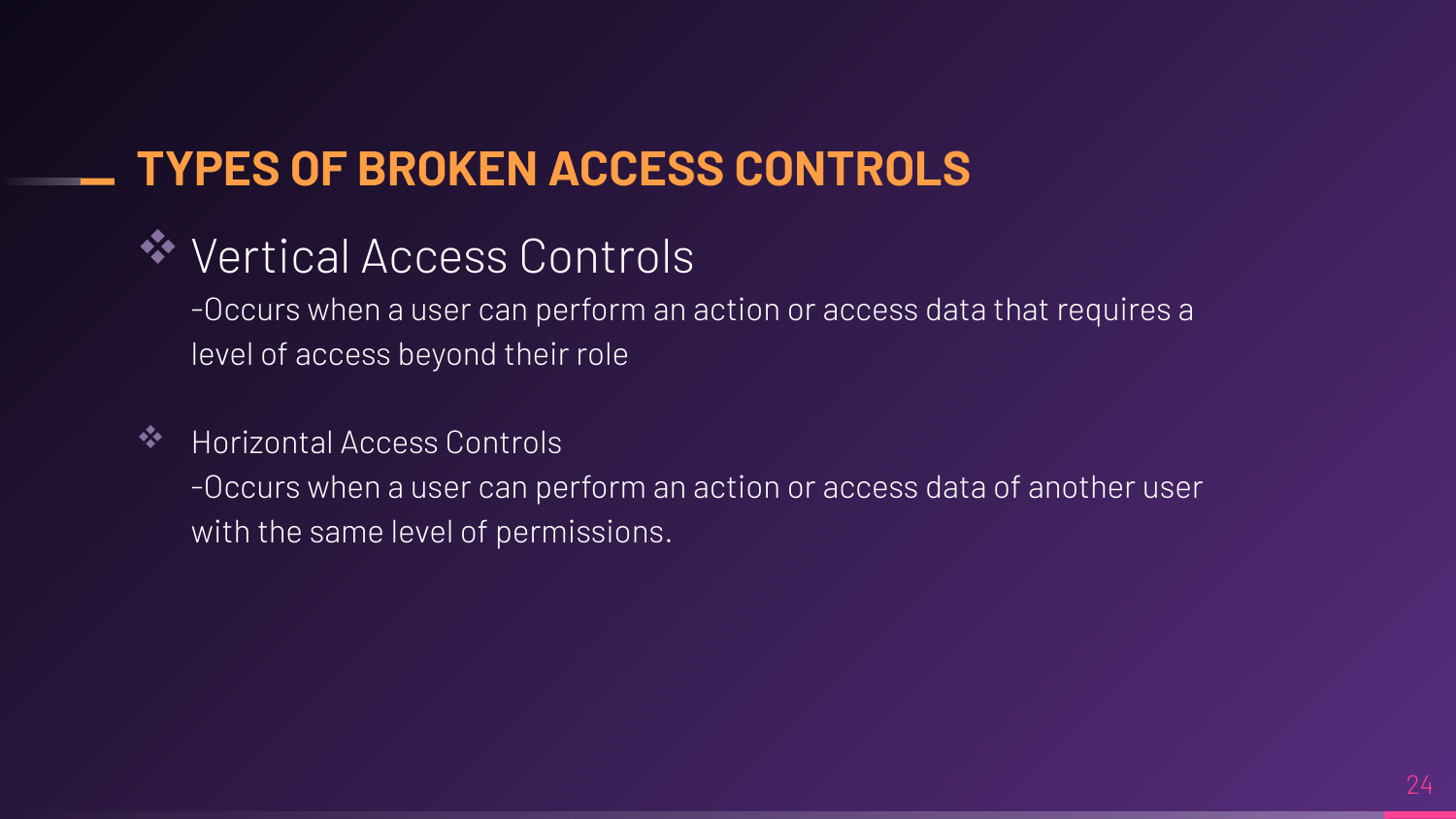

# TYPES OF BROKEN ACCESS CONTROLS
Vertical Access Controls
-Occurs when a user can perform an action or access data that requires a level of access beyond their role

Horizontal Access Controls
-Occurs when a user can perform an action or access data of another user with the same level of permissions.
24